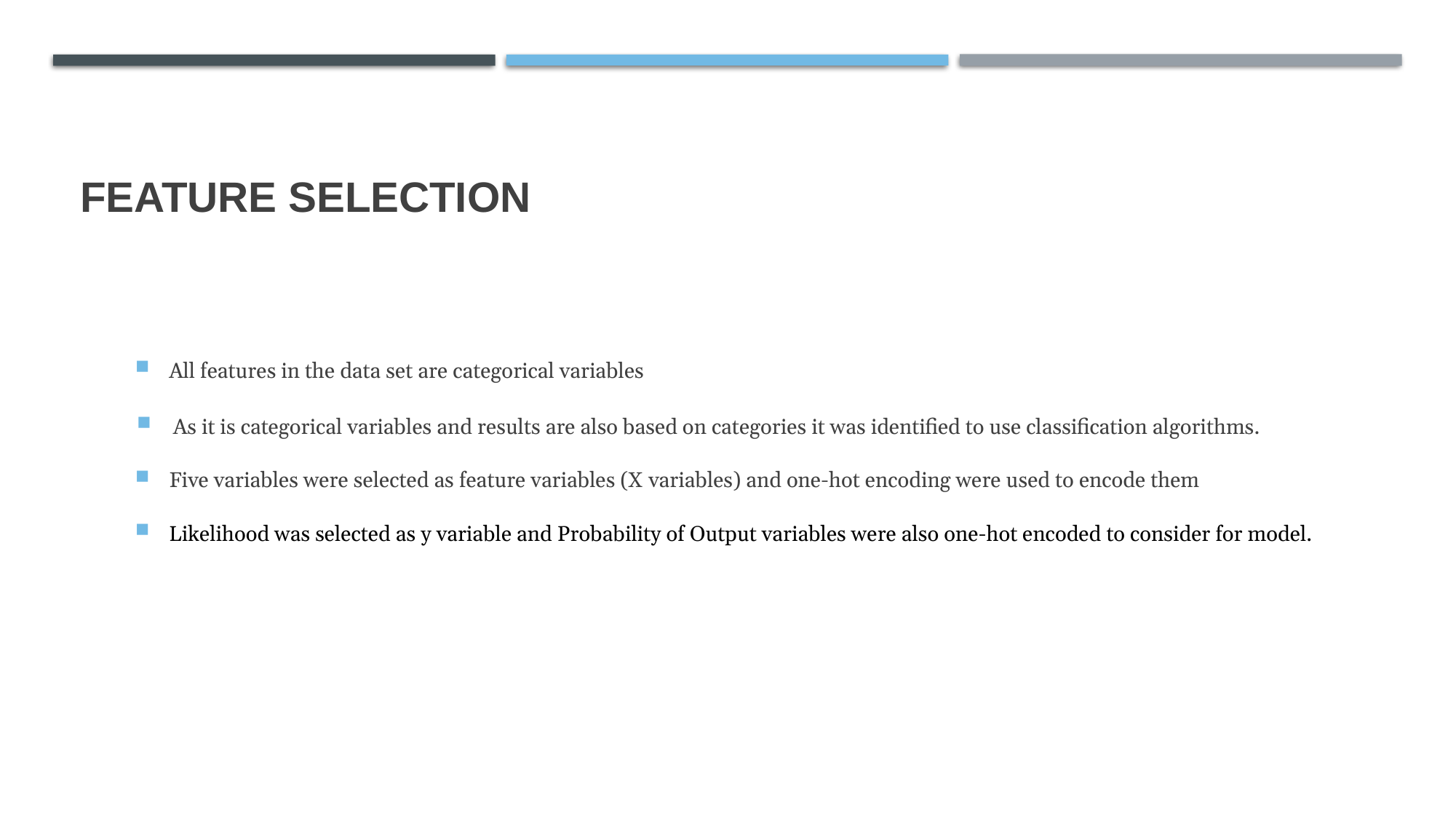

# FEATURE Selection
All features in the data set are categorical variables

As it is categorical variables and results are also based on categories it was identified to use classification algorithms.

Five variables were selected as feature variables (X variables) and one-hot encoding were used to encode them

Likelihood was selected as y variable and Probability of Output variables were also one-hot encoded to consider for model.